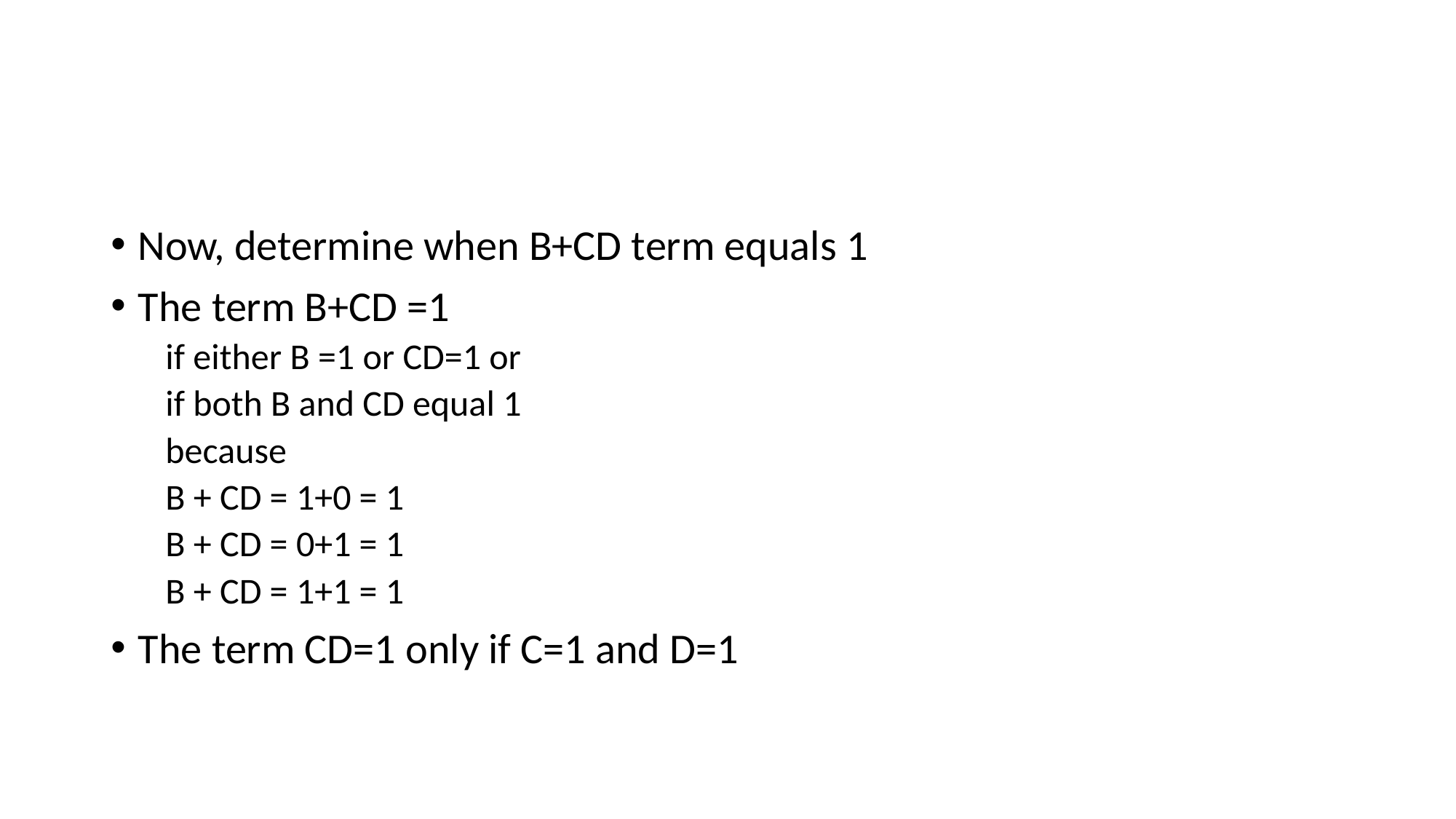

#
Now, determine when B+CD term equals 1
The term B+CD =1
if either B =1 or CD=1 or
if both B and CD equal 1
because
B + CD = 1+0 = 1
B + CD = 0+1 = 1
B + CD = 1+1 = 1
The term CD=1 only if C=1 and D=1